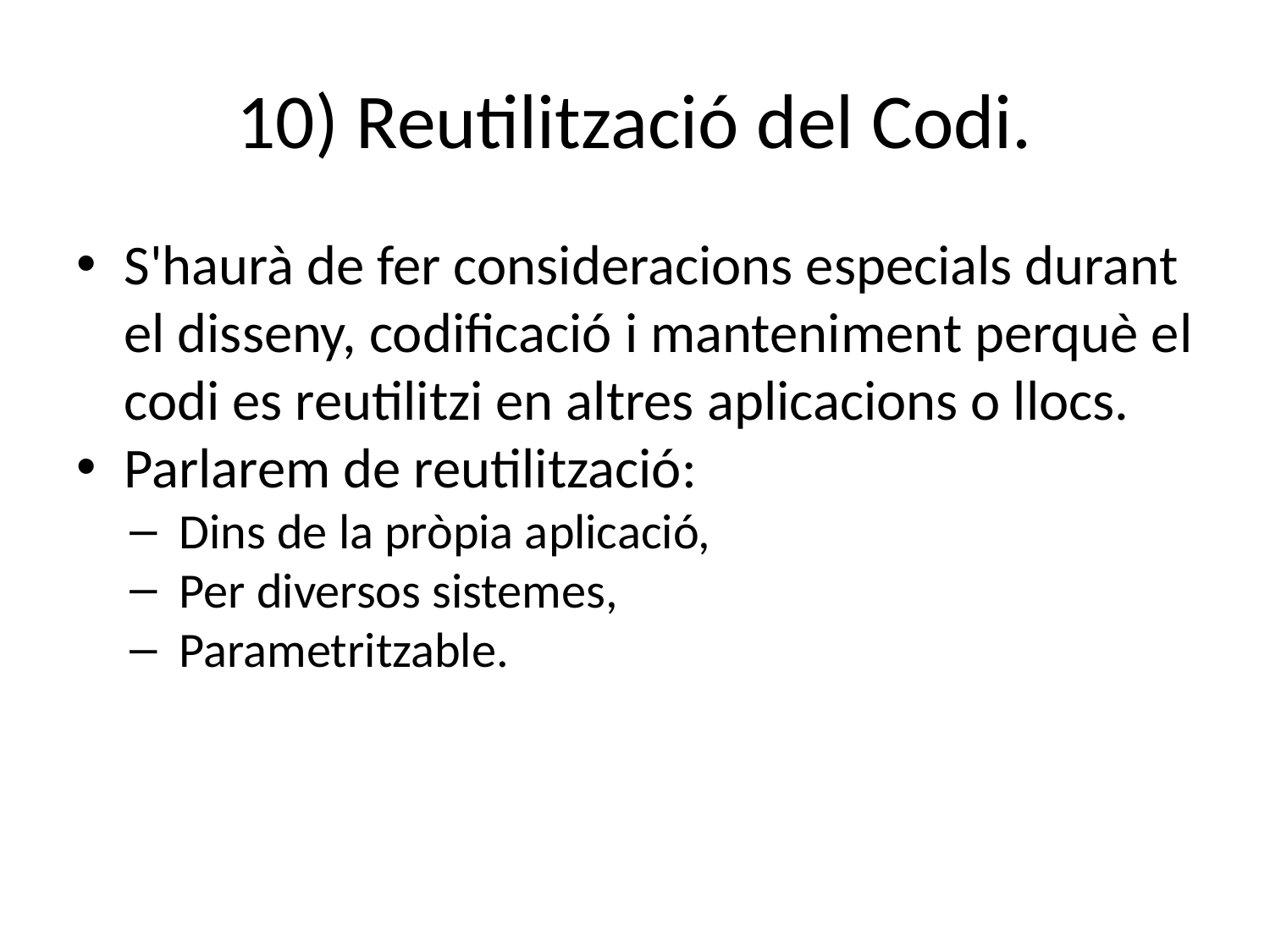

# 10) Reutilització del Codi.
S'haurà de fer consideracions especials durant el disseny, codificació i manteniment perquè el codi es reutilitzi en altres aplicacions o llocs.
Parlarem de reutilització:
Dins de la pròpia aplicació,
Per diversos sistemes,
Parametritzable.